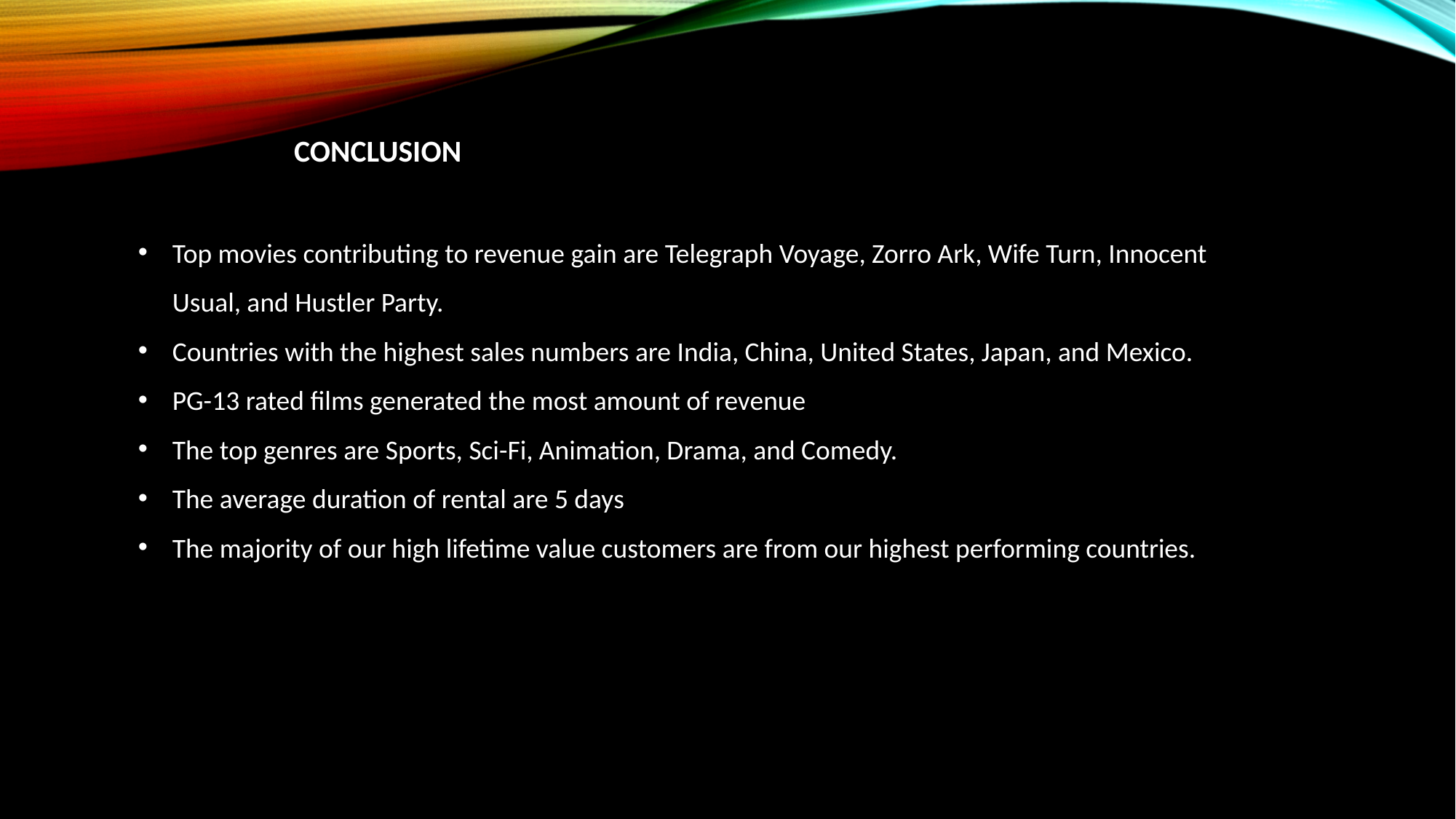

CONCLUSION
Top movies contributing to revenue gain are Telegraph Voyage, Zorro Ark, Wife Turn, Innocent Usual, and Hustler Party.
Countries with the highest sales numbers are India, China, United States, Japan, and Mexico.
PG-13 rated films generated the most amount of revenue
The top genres are Sports, Sci-Fi, Animation, Drama, and Comedy.
The average duration of rental are 5 days
The majority of our high lifetime value customers are from our highest performing countries.